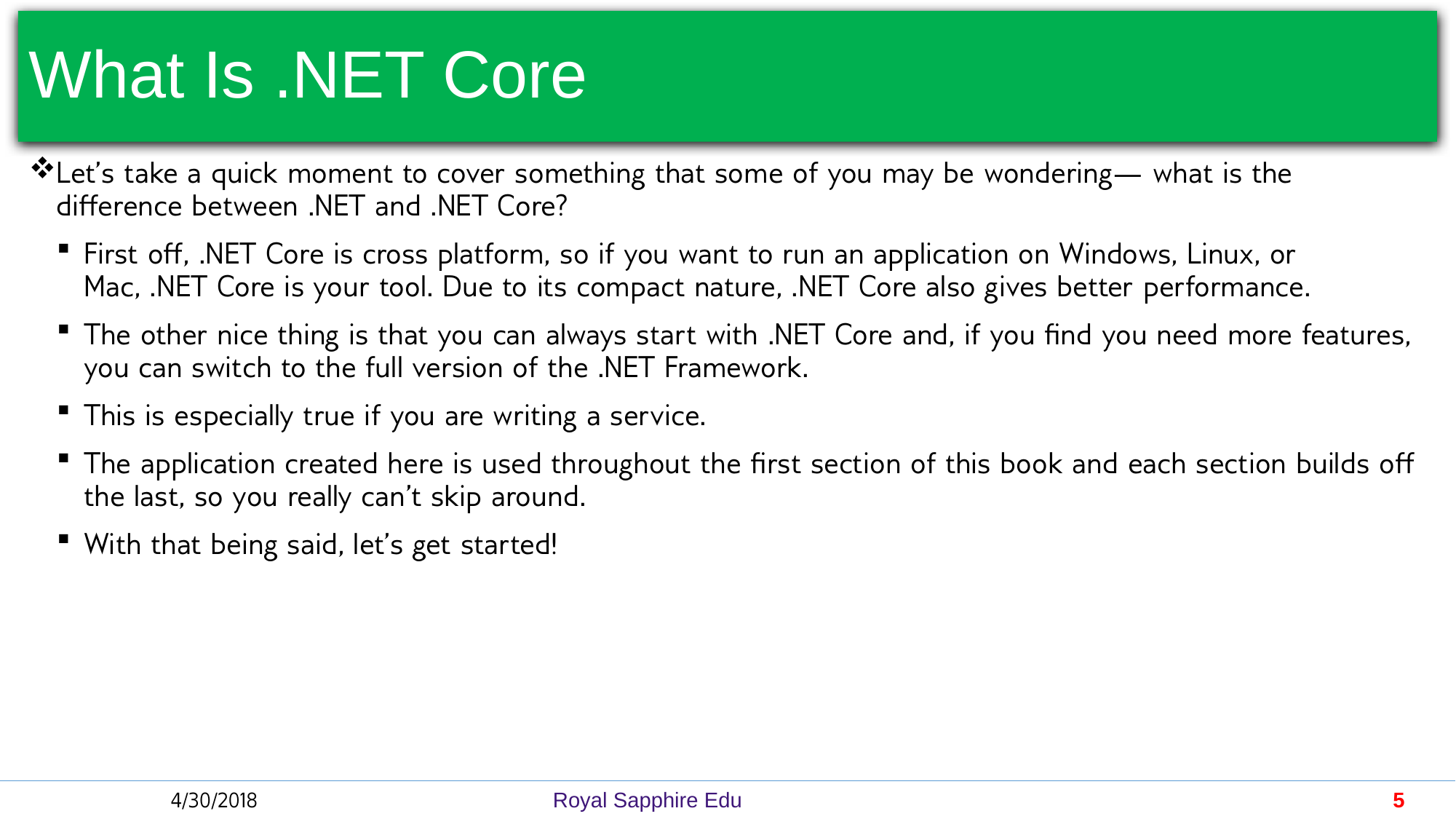

# What Is .NET Core
Let’s take a quick moment to cover something that some of you may be wondering— what is the difference between .NET and .NET Core?
First off, .NET Core is cross platform, so if you want to run an application on Windows, Linux, or Mac, .NET Core is your tool. Due to its compact nature, .NET Core also gives better performance.
The other nice thing is that you can always start with .NET Core and, if you find you need more features, you can switch to the full version of the .NET Framework.
This is especially true if you are writing a service.
The application created here is used throughout the first section of this book and each section builds off the last, so you really can’t skip around.
With that being said, let’s get started!
4/30/2018
Royal Sapphire Edu
5